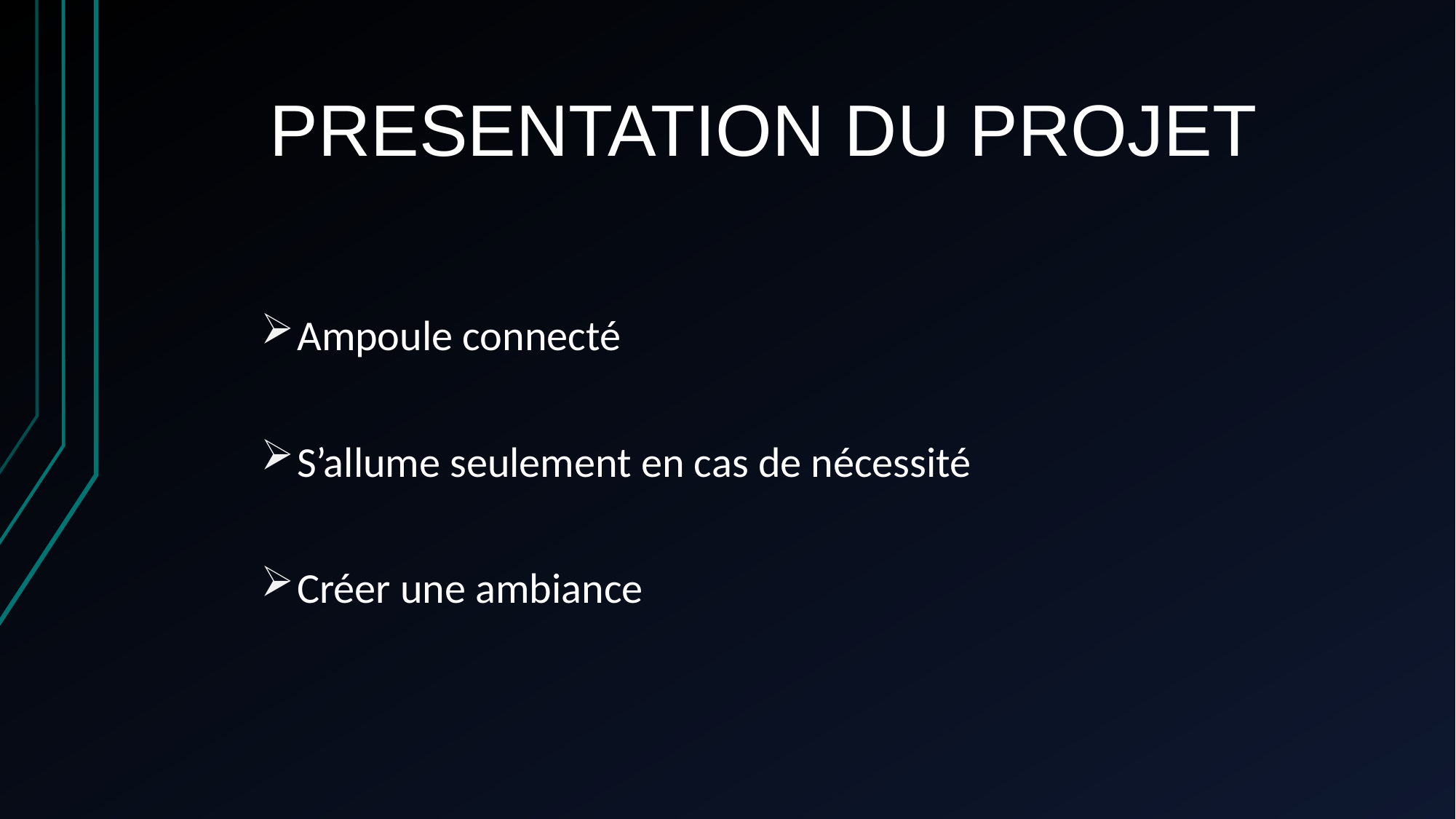

# PRESENTATION DU PROJET
Ampoule connecté
S’allume seulement en cas de nécessité
Créer une ambiance